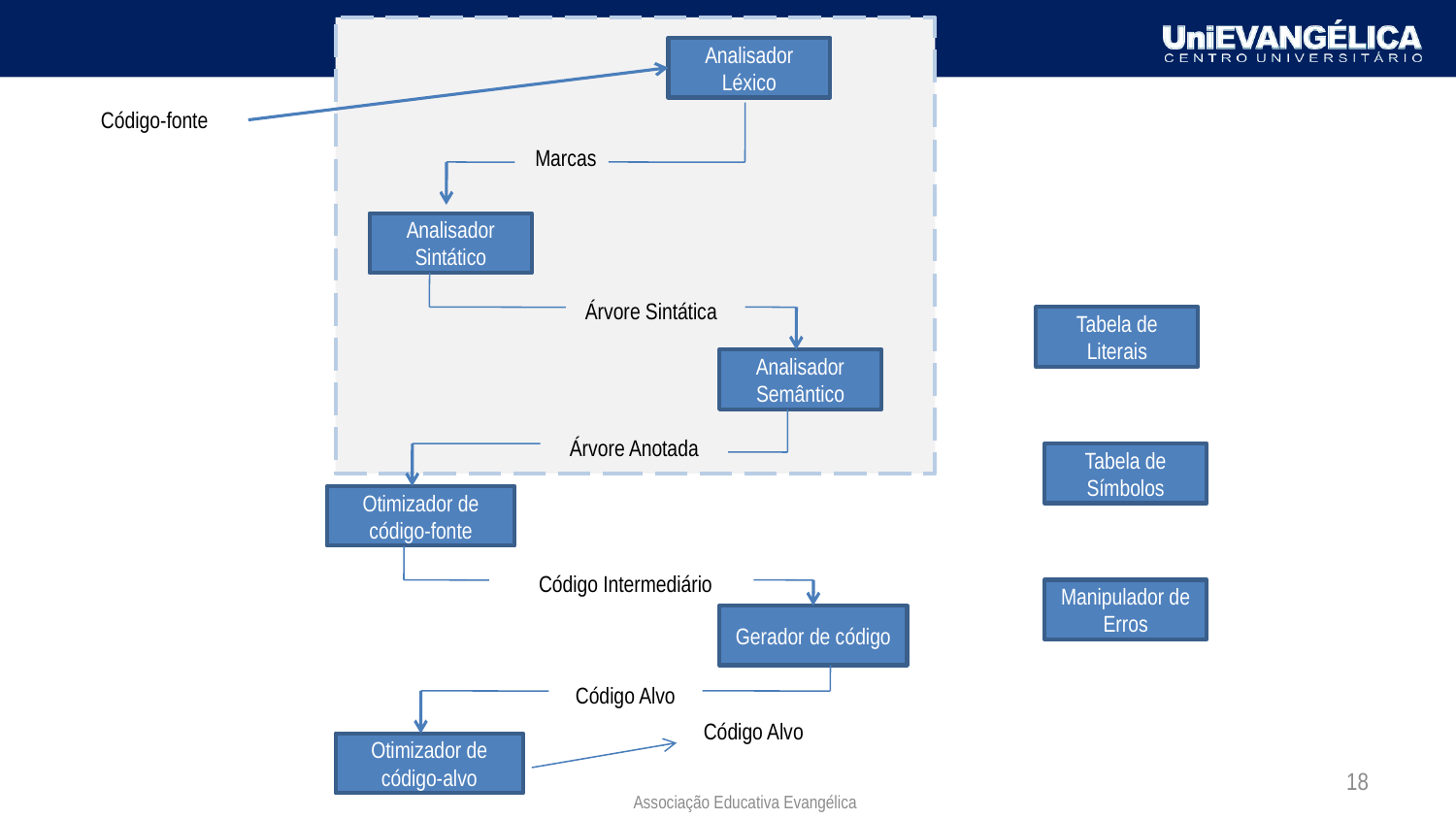

Analisador Léxico
Código-fonte
Marcas
Analisador Sintático
Árvore Sintática
Tabela de Literais
Analisador Semântico
Árvore Anotada
Tabela de Símbolos
Otimizador de código-fonte
Código Intermediário
Manipulador de Erros
Gerador de código
Código Alvo
Código Alvo
Otimizador de código-alvo
18
Associação Educativa Evangélica